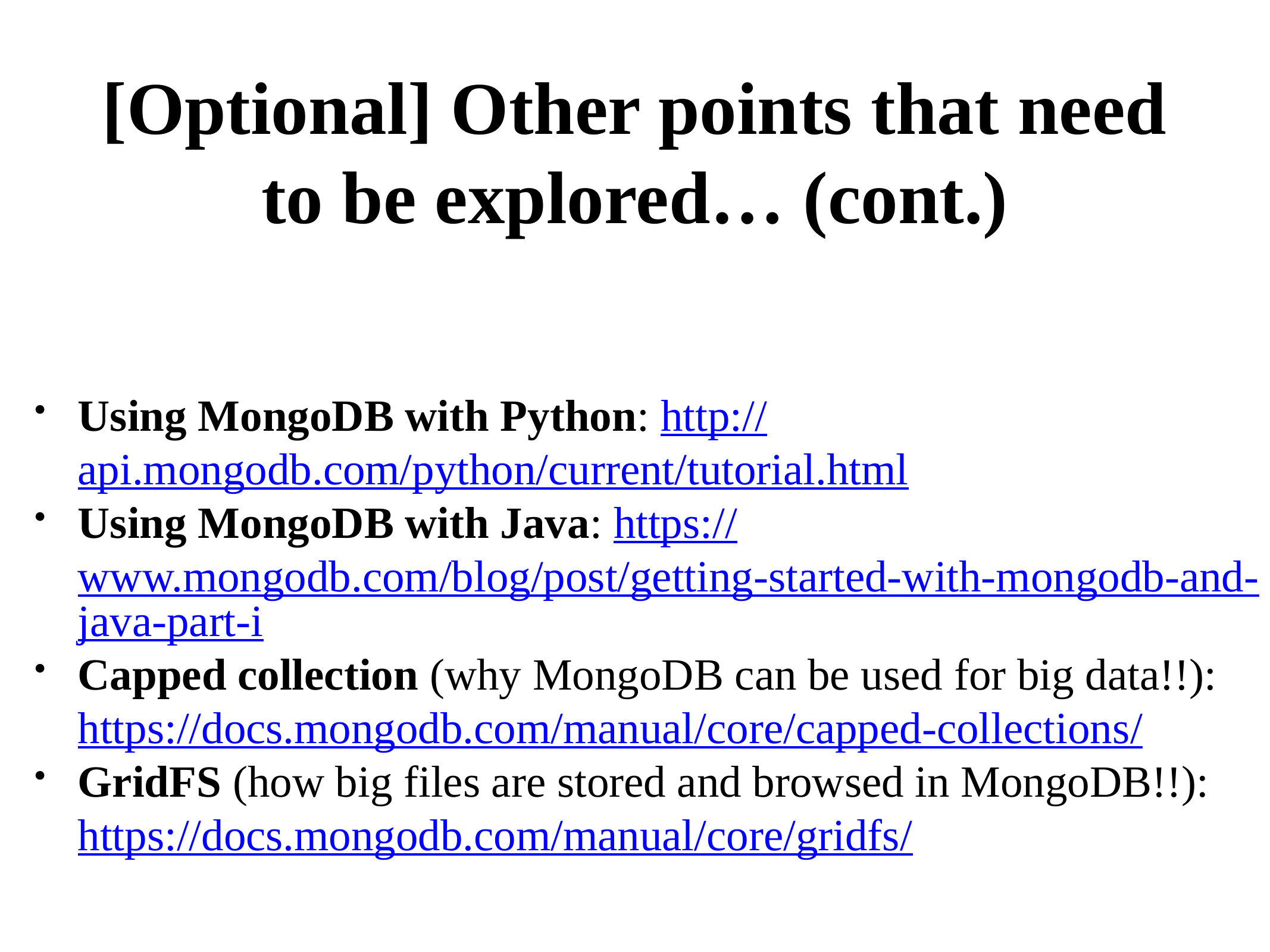

# [Optional] Other points that need to be explored… (cont.)
Using MongoDB with Python: http://api.mongodb.com/python/current/tutorial.html
Using MongoDB with Java: https://www.mongodb.com/blog/post/getting-started-with-mongodb-and-java-part-i
Capped collection (why MongoDB can be used for big data!!): https://docs.mongodb.com/manual/core/capped-collections/
GridFS (how big files are stored and browsed in MongoDB!!): https://docs.mongodb.com/manual/core/gridfs/